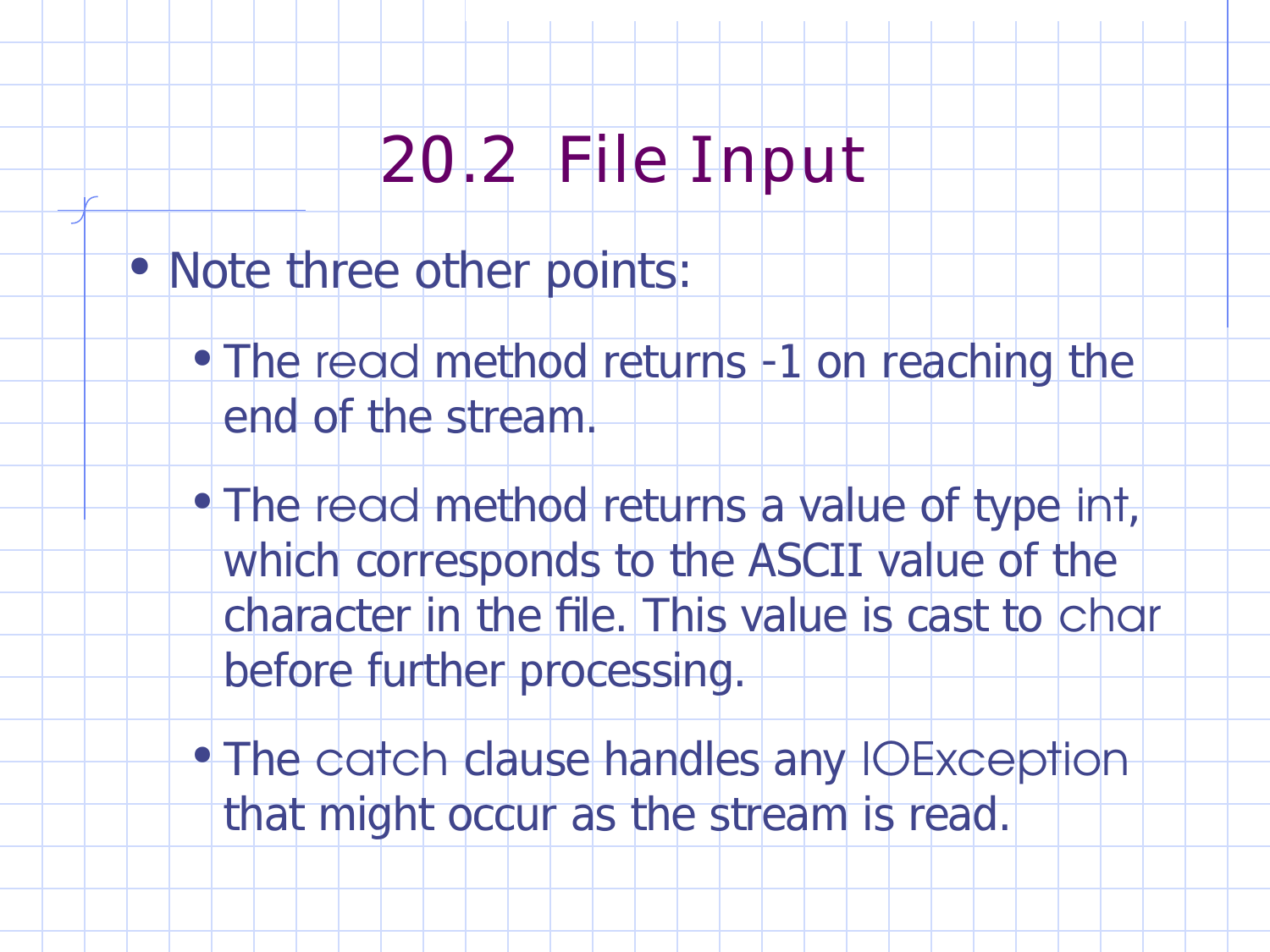

# 20.2  File Input
Note three other points:

The read method returns -1 on reaching the end of the stream.

The read method returns a value of type int, which corresponds to the ASCII value of the character in the file. This value is cast to char before further processing.

The catch clause handles any IOException that might occur as the stream is read.